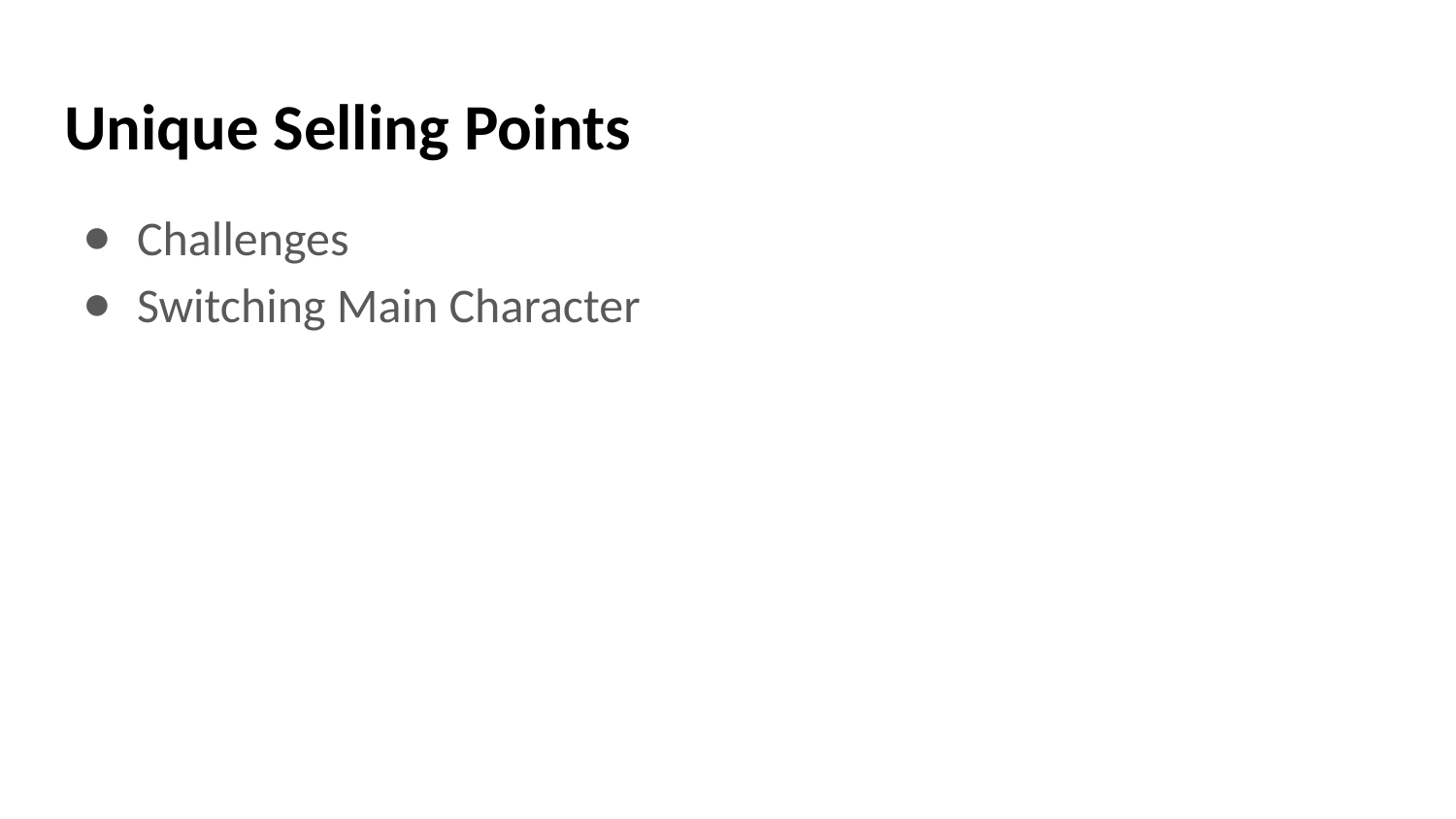

# Unique Selling Points
Challenges
Switching Main Character